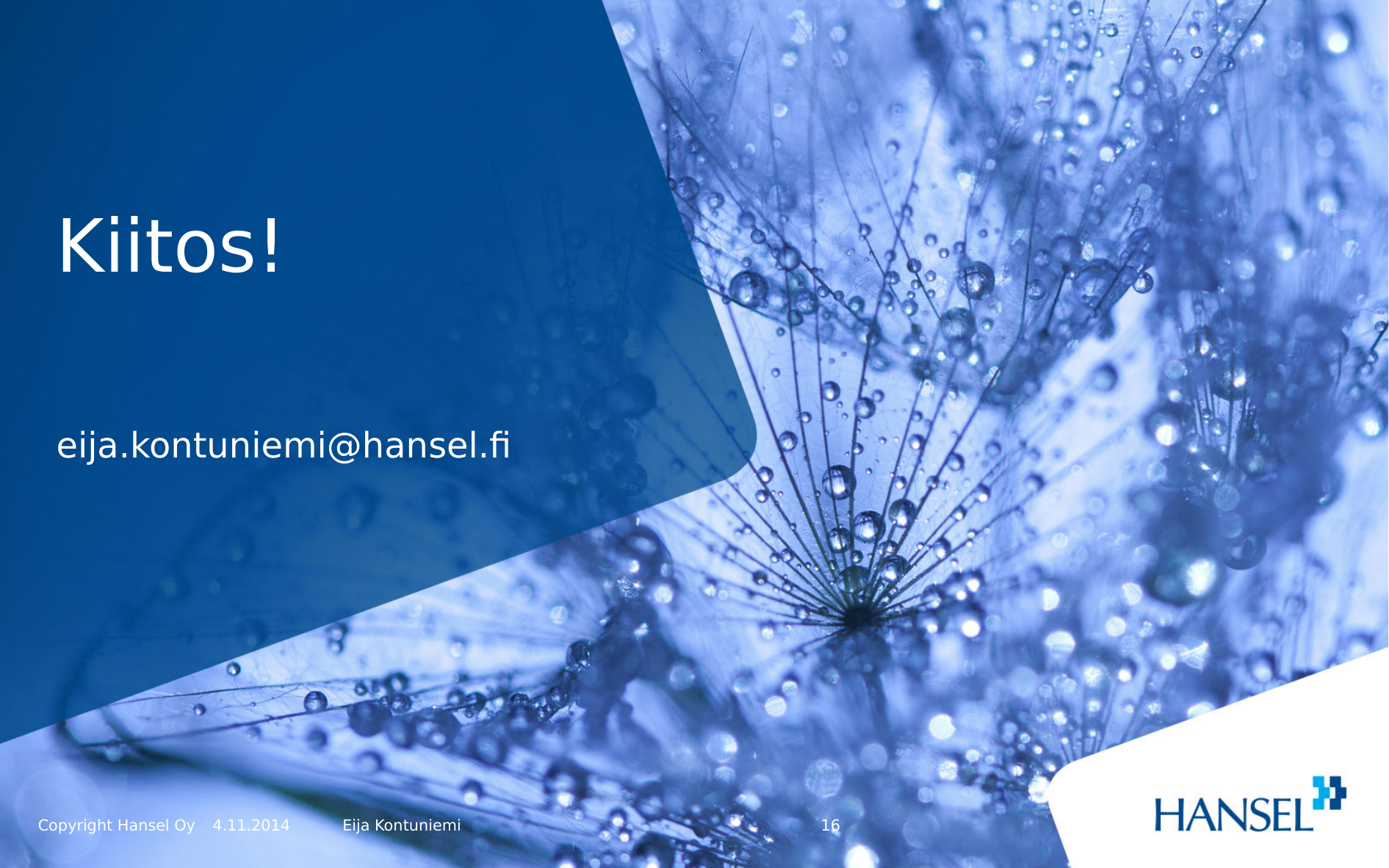

# Kiitos!
eija.kontuniemi@hansel.fi
Eija Kontuniemi
4.11.2014
16